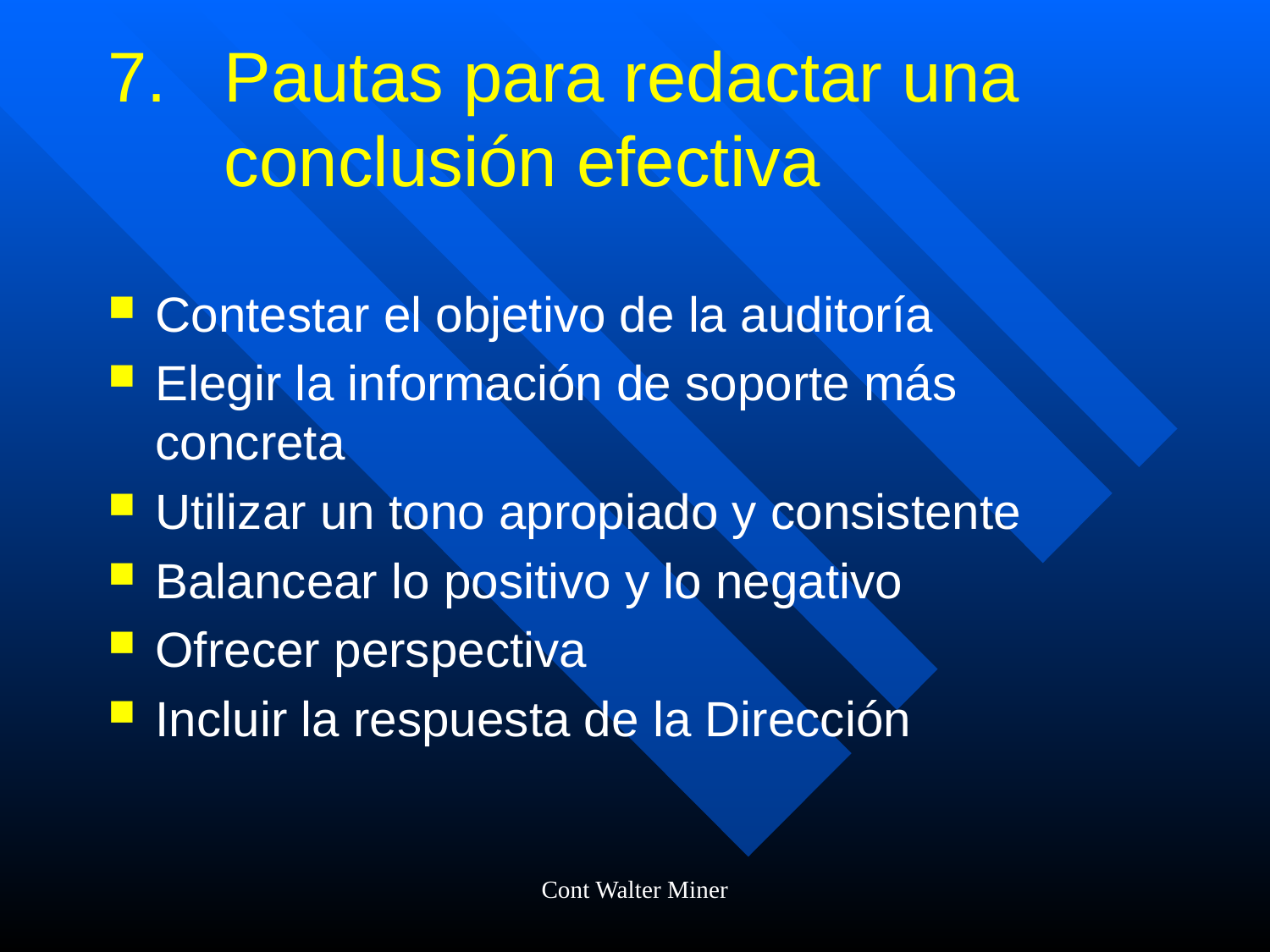

# Pautas para redactar una conclusión efectiva
Contestar el objetivo de la auditoría
Elegir la información de soporte más concreta
Utilizar un tono apropiado y consistente
Balancear lo positivo y lo negativo
Ofrecer perspectiva
Incluir la respuesta de la Dirección
Cont Walter Miner